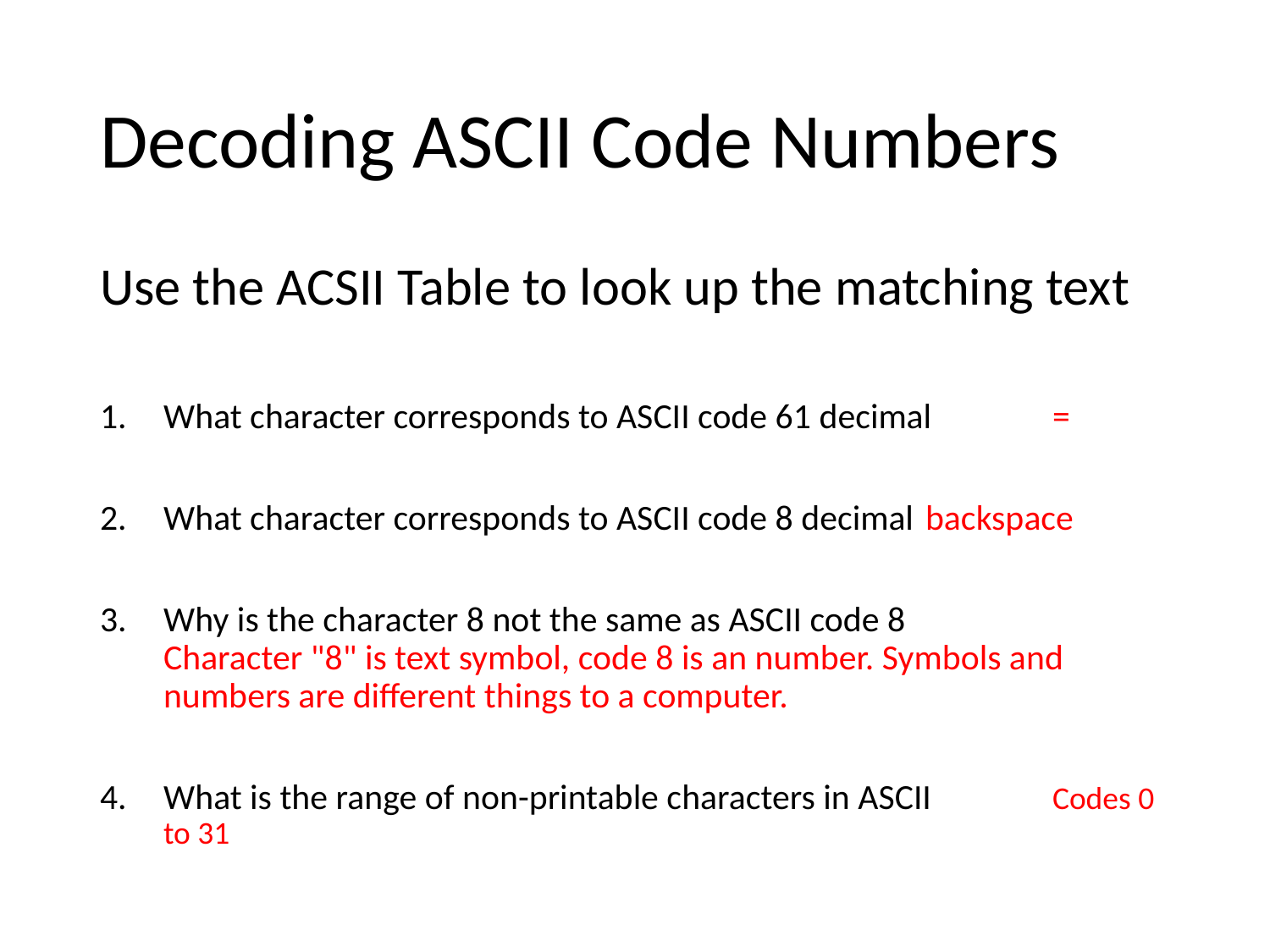

# Decoding ASCII Code Numbers
Use the ACSII Table to look up the matching text
What character corresponds to ASCII code 61 decimal	=
What character corresponds to ASCII code 8 decimal	backspace
Why is the character 8 not the same as ASCII code 8
Character "8" is text symbol, code 8 is an number. Symbols and numbers are different things to a computer.
What is the range of non-printable characters in ASCII	Codes 0 to 31